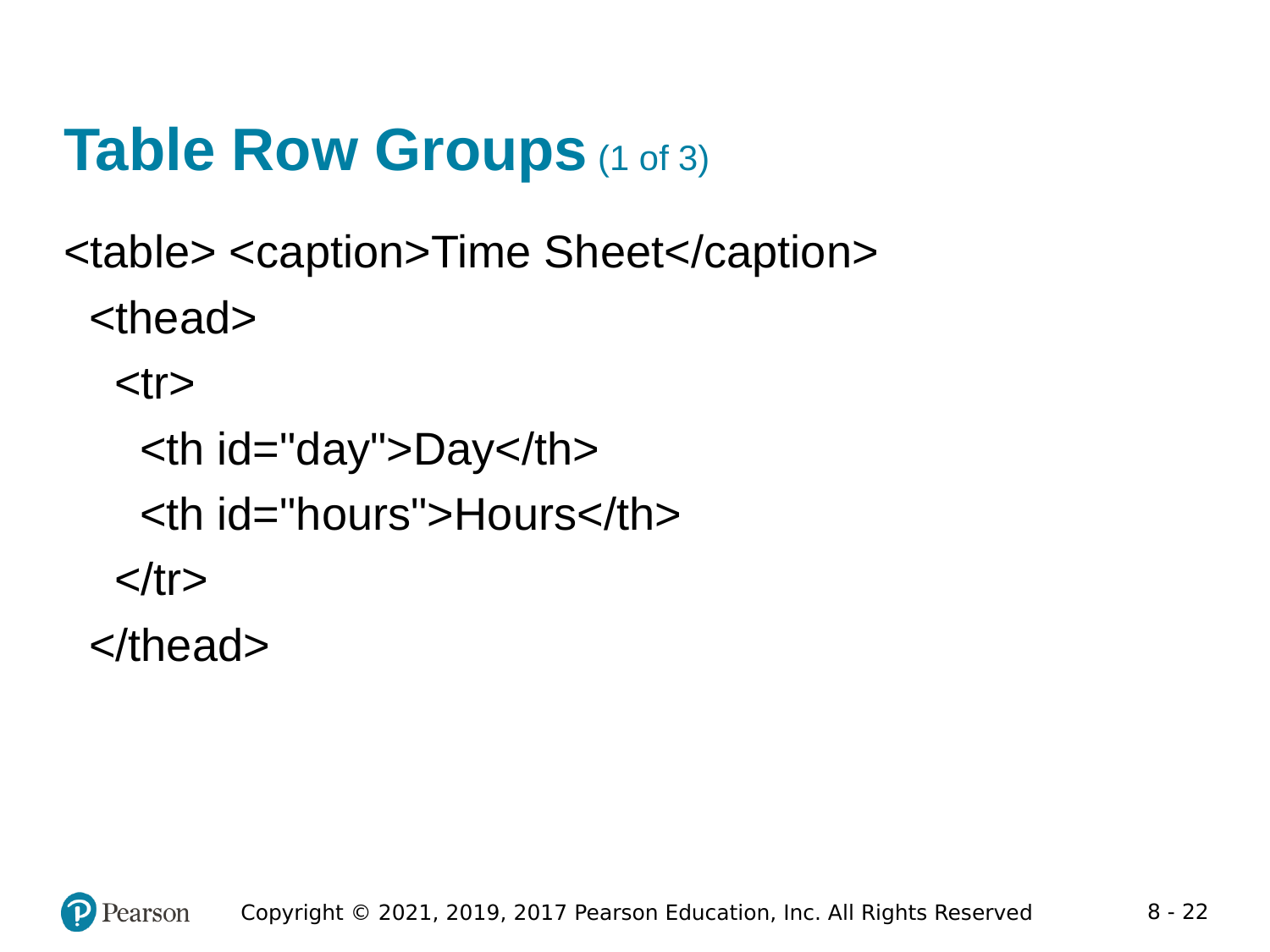

# Table Row Groups (1 of 3)
<table> <caption>Time Sheet</caption>
  <thead>
    <tr>
      <th id="day">Day</th>
      <th id="hours">Hours</th>
    </tr>
  </thead>